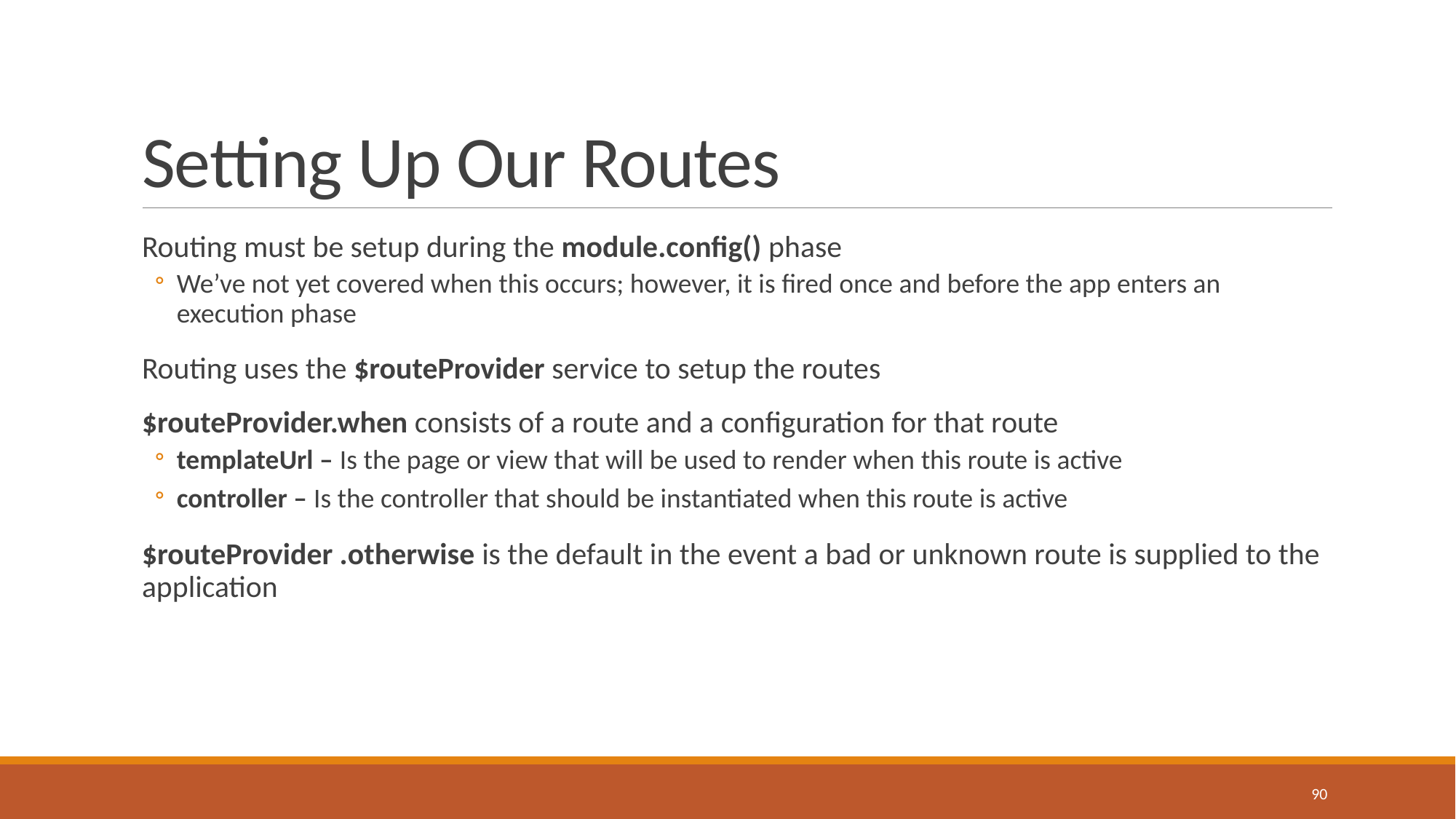

# Setting Up Our Routes
Routing must be setup during the module.config() phase
We’ve not yet covered when this occurs; however, it is fired once and before the app enters an execution phase
Routing uses the $routeProvider service to setup the routes
$routeProvider.when consists of a route and a configuration for that route
templateUrl – Is the page or view that will be used to render when this route is active
controller – Is the controller that should be instantiated when this route is active
$routeProvider .otherwise is the default in the event a bad or unknown route is supplied to the application

90